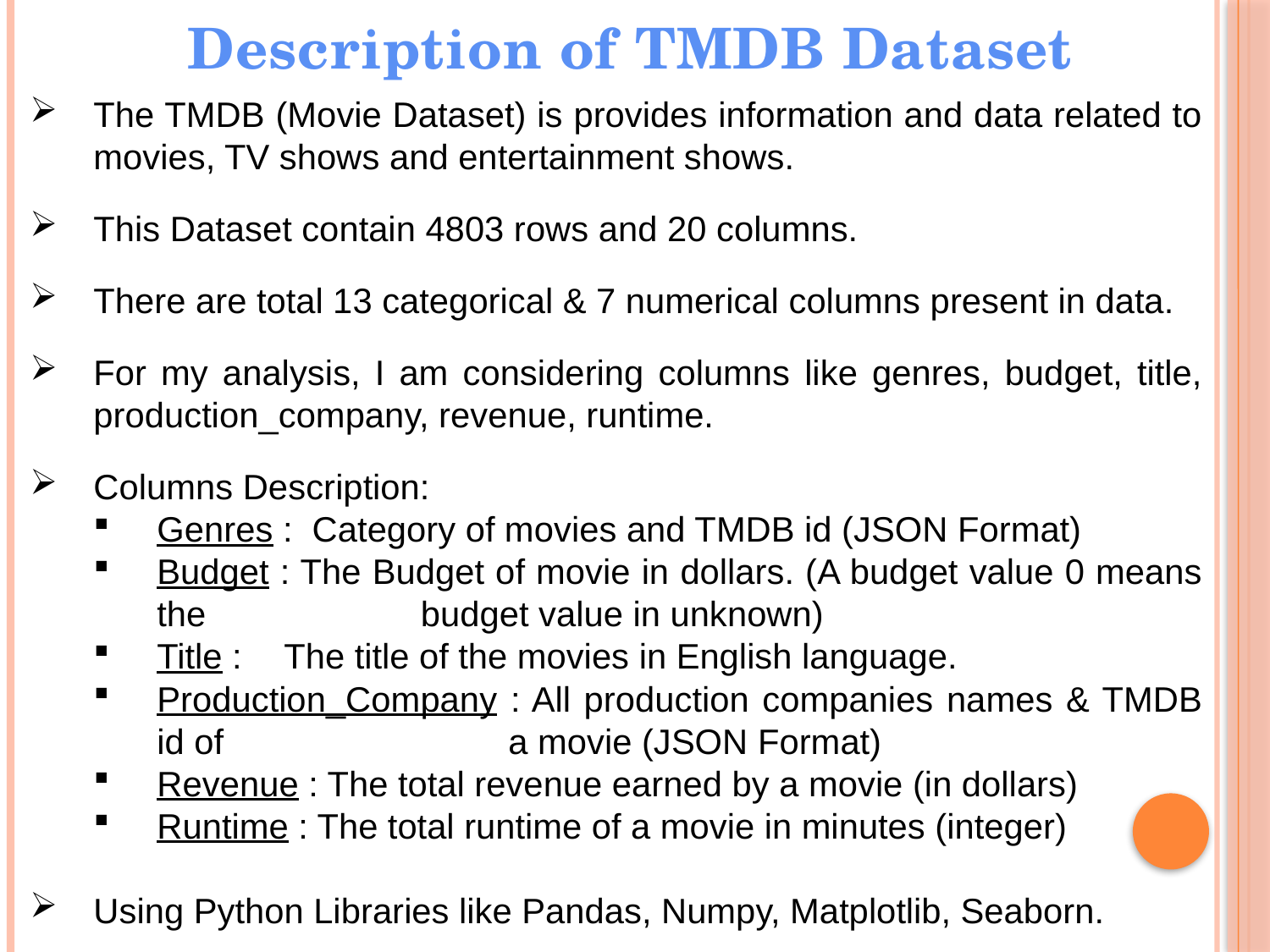

Description of TMDB Dataset
The TMDB (Movie Dataset) is provides information and data related to movies, TV shows and entertainment shows.

This Dataset contain 4803 rows and 20 columns.

There are total 13 categorical & 7 numerical columns present in data.

For my analysis, I am considering columns like genres, budget, title, production_company, revenue, runtime.

Columns Description:
Genres :  Category of movies and TMDB id (JSON Format)
Budget : The Budget of movie in dollars. (A budget value 0 means the 	   	 budget value in unknown)
Title : 	The title of the movies in English language.
Production_Company : All production companies names & TMDB id of 		          a movie (JSON Format)
Revenue : The total revenue earned by a movie (in dollars)
Runtime : The total runtime of a movie in minutes (integer)

Using Python Libraries like Pandas, Numpy, Matplotlib, Seaborn.